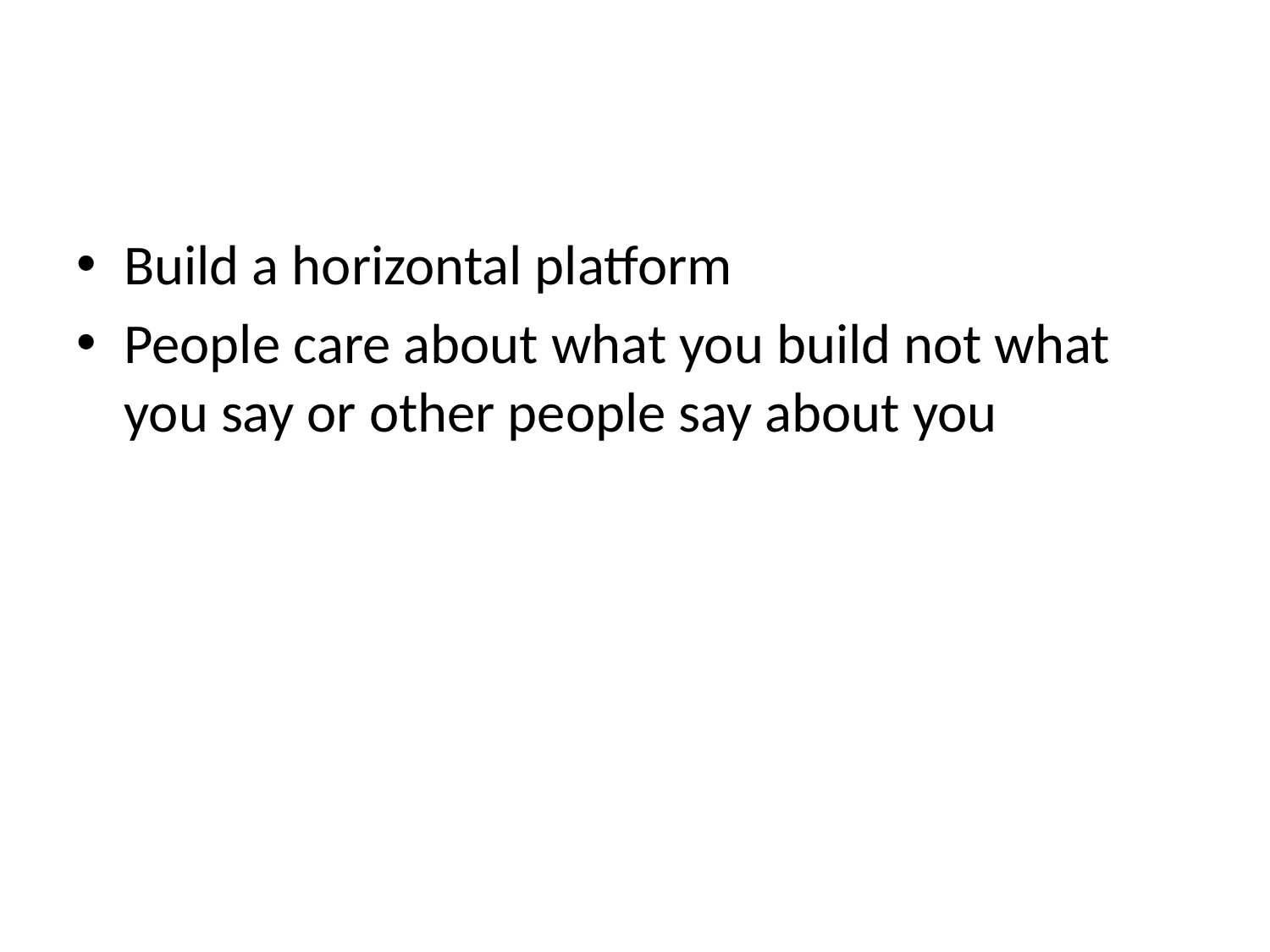

#
Build a horizontal platform
People care about what you build not what you say or other people say about you